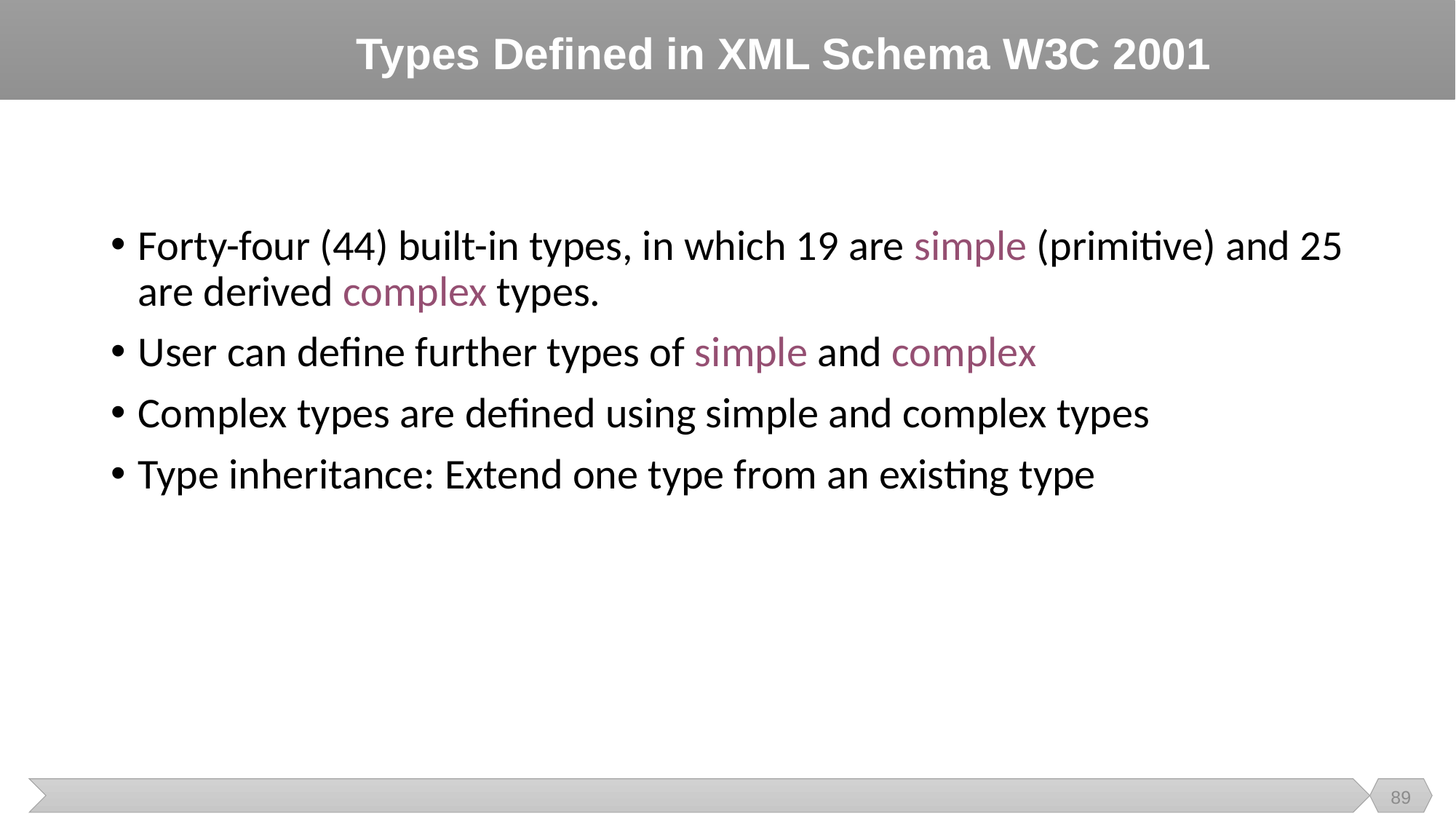

# Types Defined in XML Schema W3C 2001
Forty-four (44) built-in types, in which 19 are simple (primitive) and 25 are derived complex types.
User can define further types of simple and complex
Complex types are defined using simple and complex types
Type inheritance: Extend one type from an existing type

89